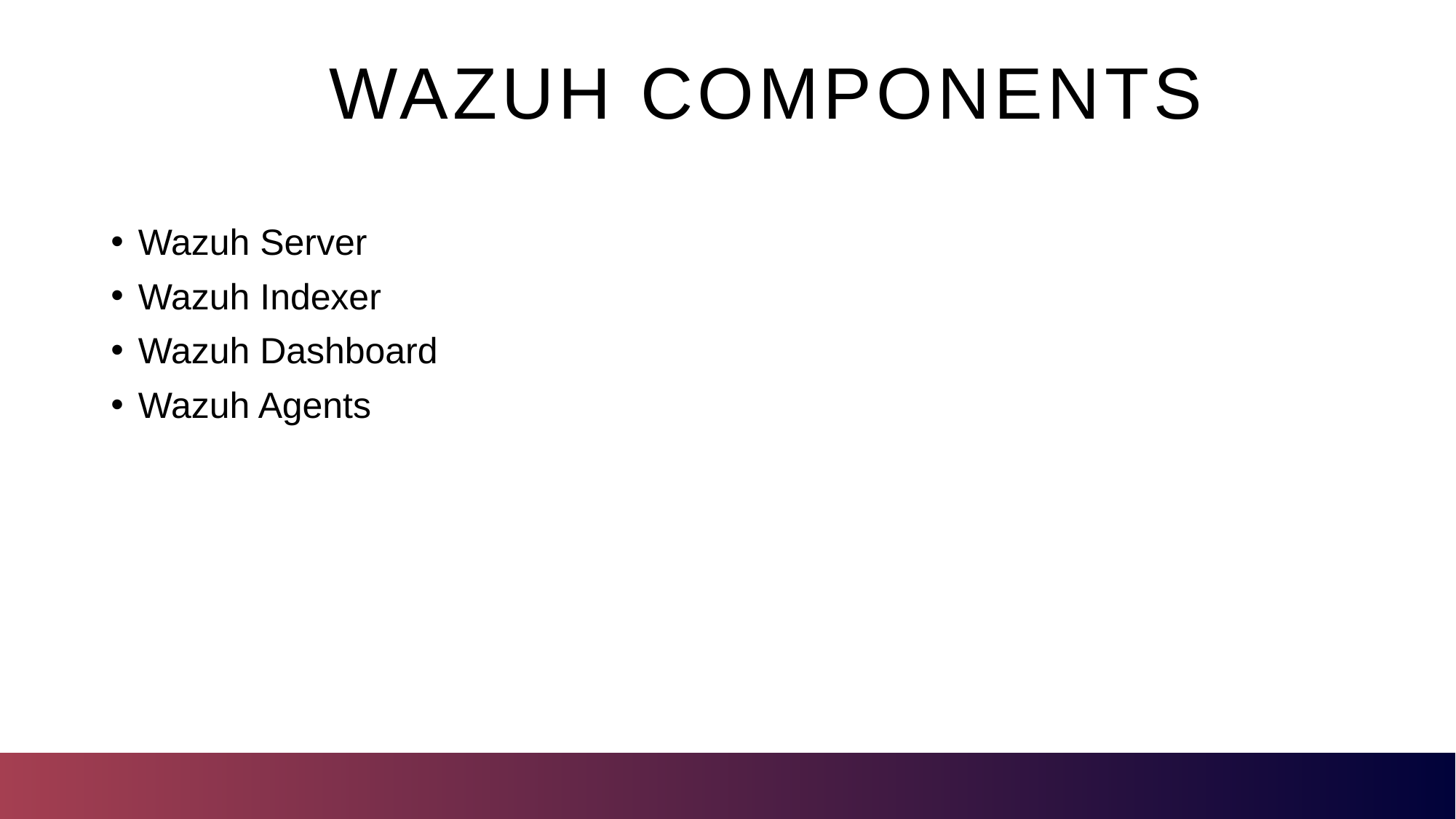

# WAZUH COMPONENTS
Wazuh Server
Wazuh Indexer
Wazuh Dashboard
Wazuh Agents